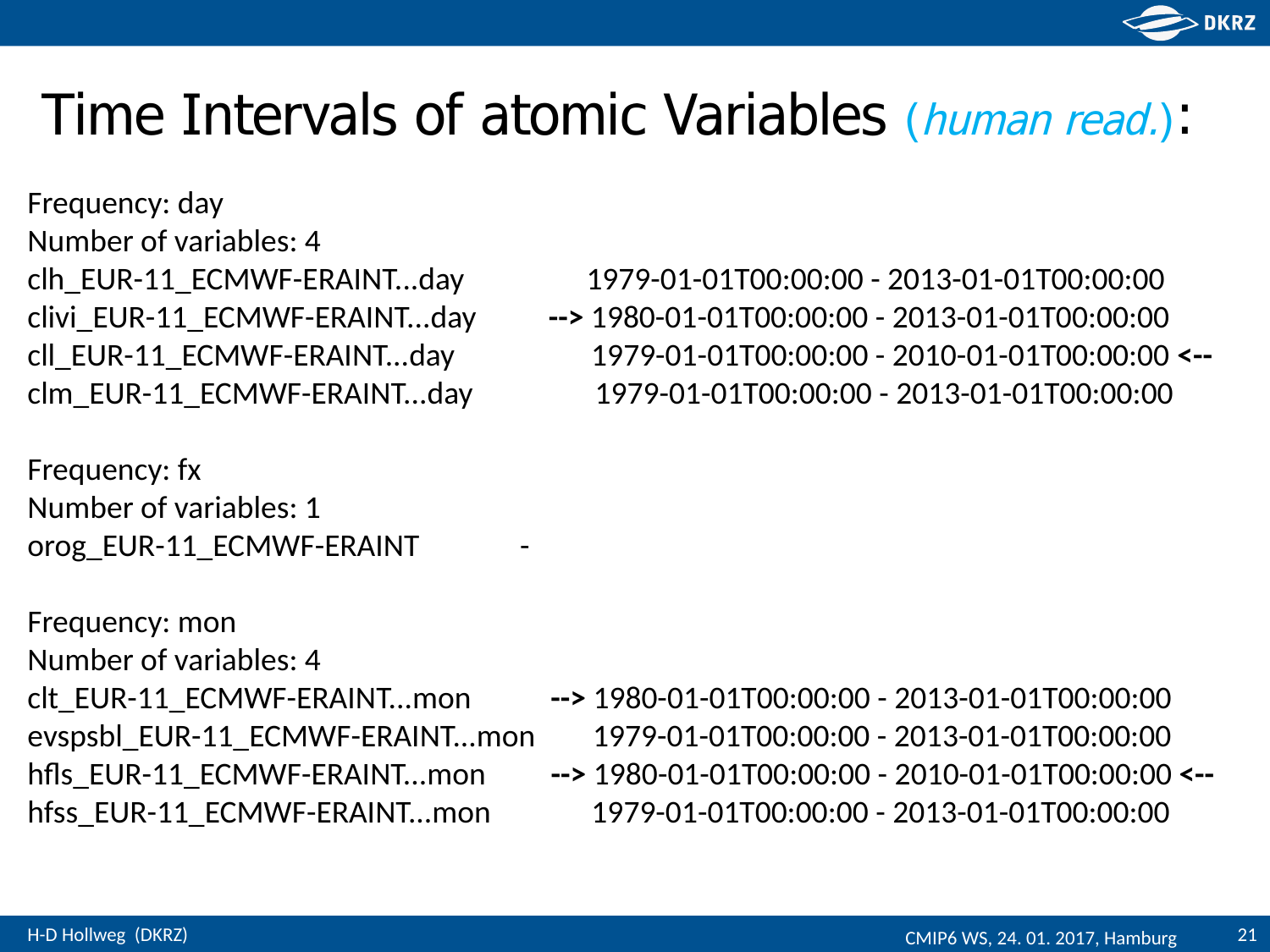

Time Intervals of atomic Variables (human read.):
Frequency: day
Number of variables: 4
clh_EUR-11_ECMWF-ERAINT...day                 1979-01-01T00:00:00 - 2013-01-01T00:00:00
clivi_EUR-11_ECMWF-ERAINT...day          --> 1980-01-01T00:00:00 - 2013-01-01T00:00:00
cll_EUR-11_ECMWF-ERAINT...day                   1979-01-01T00:00:00 - 2010-01-01T00:00:00 <--
clm_EUR-11_ECMWF-ERAINT...day                 1979-01-01T00:00:00 - 2013-01-01T00:00:00

Frequency: fx
Number of variables: 1
orog_EUR-11_ECMWF-ERAINT              -

Frequency: mon
Number of variables: 4
clt_EUR-11_ECMWF-ERAINT...mon           --> 1980-01-01T00:00:00 - 2013-01-01T00:00:00
evspsbl_EUR-11_ECMWF-ERAINT...mon        1979-01-01T00:00:00 - 2013-01-01T00:00:00
hfls_EUR-11_ECMWF-ERAINT...mon         --> 1980-01-01T00:00:00 - 2010-01-01T00:00:00 <--
hfss_EUR-11_ECMWF-ERAINT...mon              1979-01-01T00:00:00 - 2013-01-01T00:00:00
21